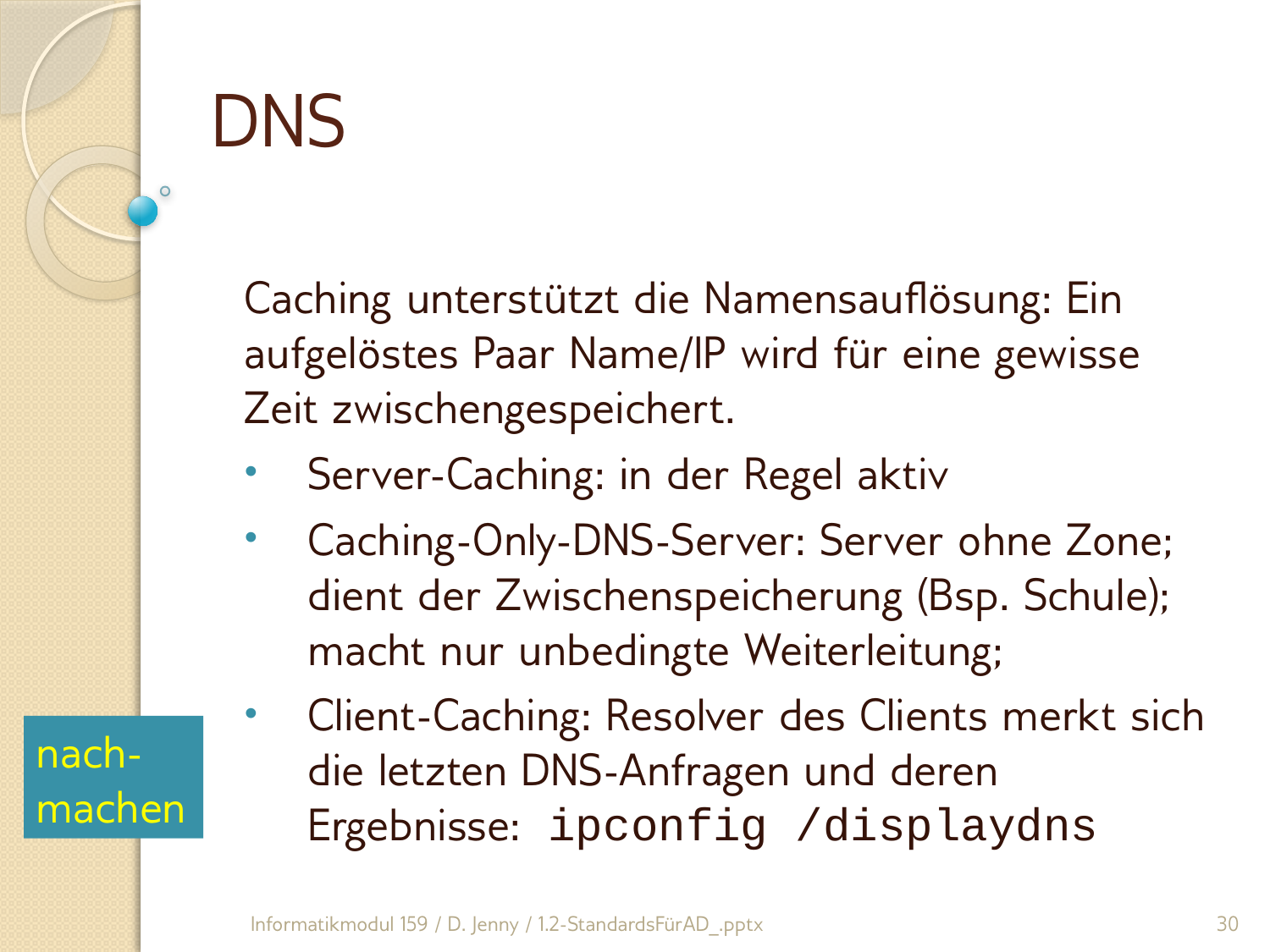

DNS
Caching unterstützt die Namensauflösung: Ein aufgelöstes Paar Name/IP wird für eine gewisse Zeit zwischengespeichert.
Server-Caching: in der Regel aktiv
Caching-Only-DNS-Server: Server ohne Zone;
dient der Zwischenspeicherung (Bsp. Schule);
macht nur unbedingte Weiterleitung;
Client-Caching: Resolver des Clients merkt sich die letzten DNS-Anfragen und deren Ergebnisse:  ipconfig /displaydns
nach-machen
Informatikmodul 159 / D. Jenny / 1.2-StandardsFürAD_.pptx
30